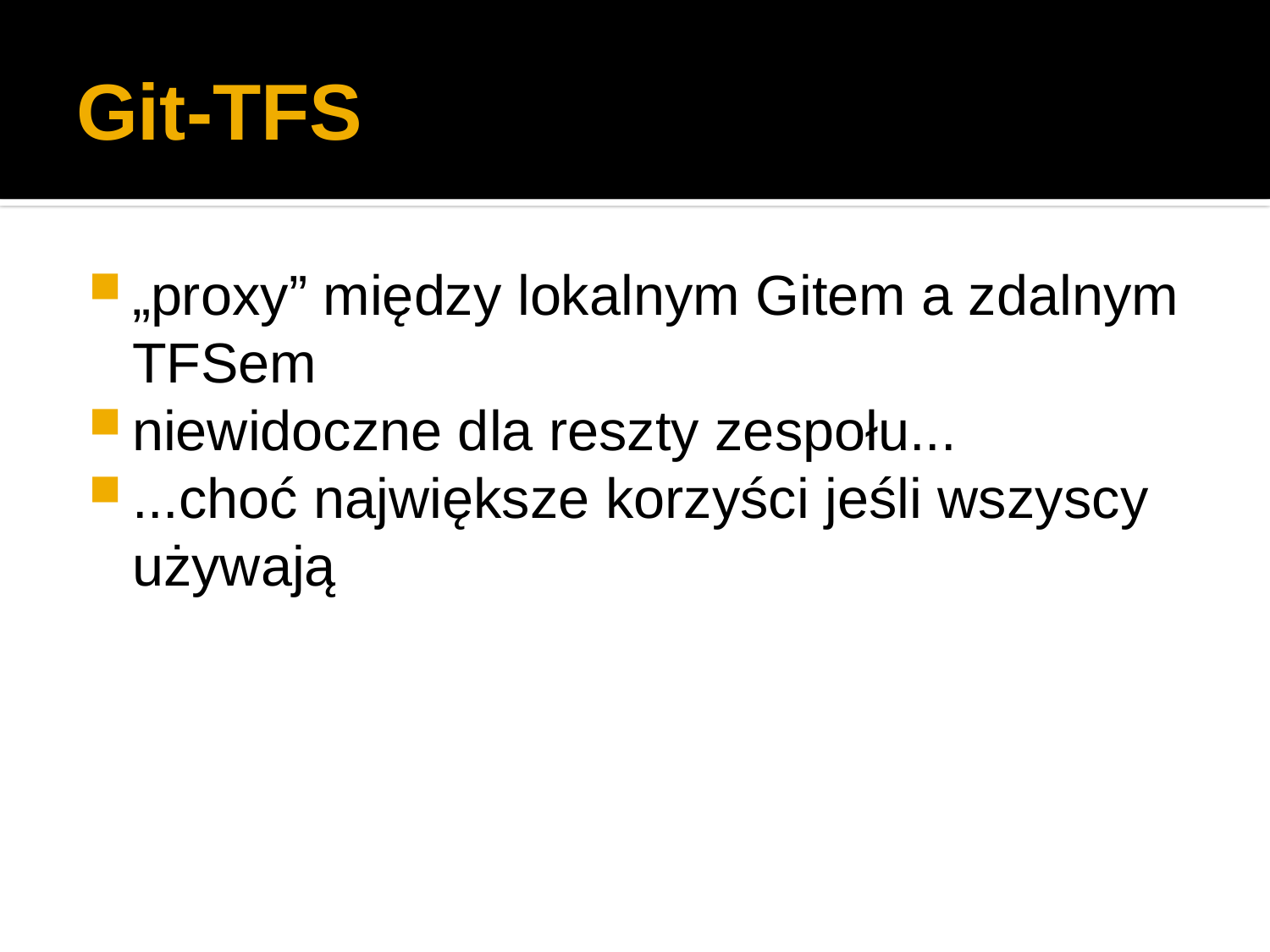

# Git-TFS
„proxy” między lokalnym Gitem a zdalnym TFSem
niewidoczne dla reszty zespołu...
...choć największe korzyści jeśli wszyscy używają